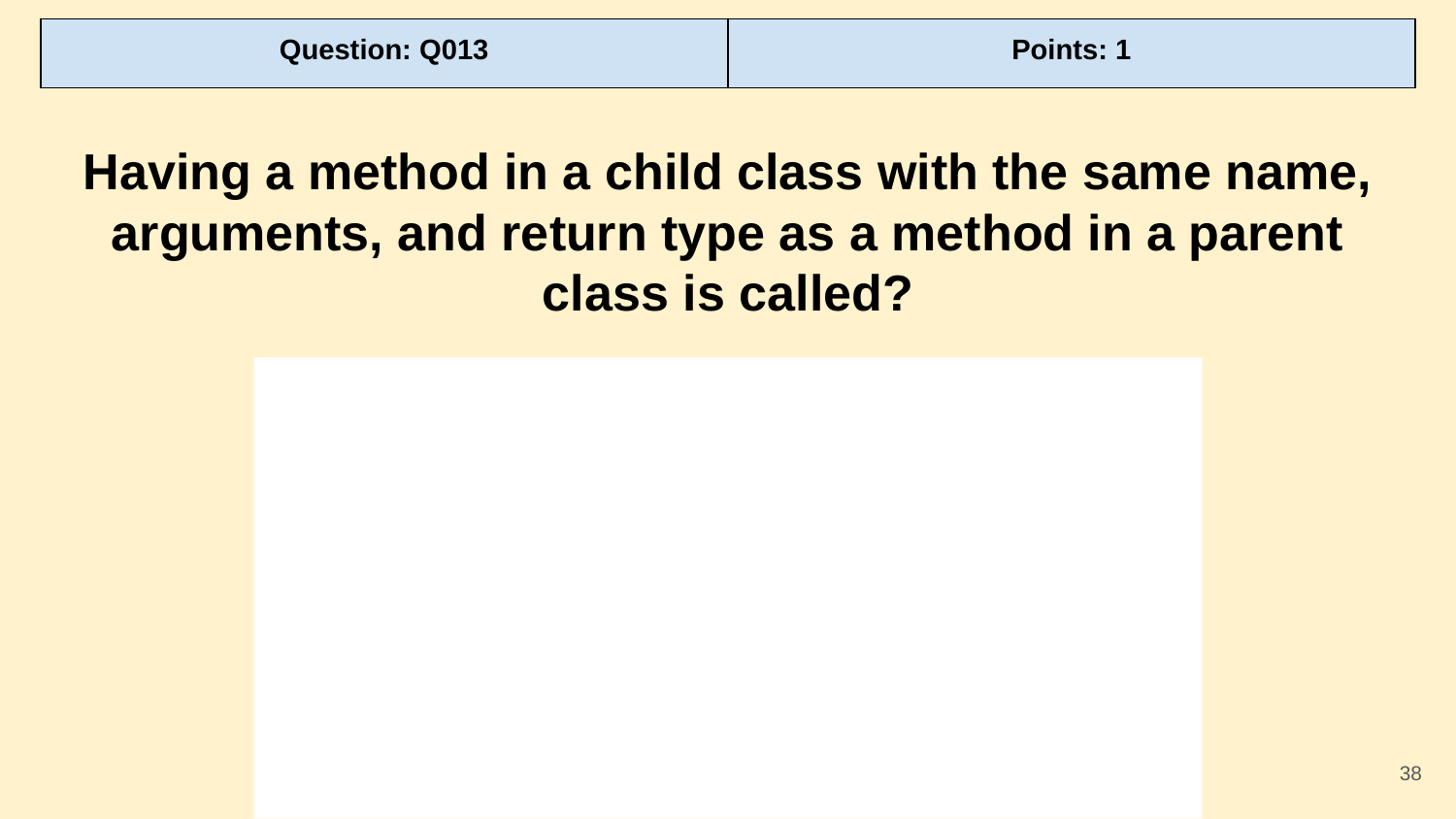

| Question: Q013 | Points: 1 |
| --- | --- |
Having a method in a child class with the same name, arguments, and return type as a method in a parent class is called?

38